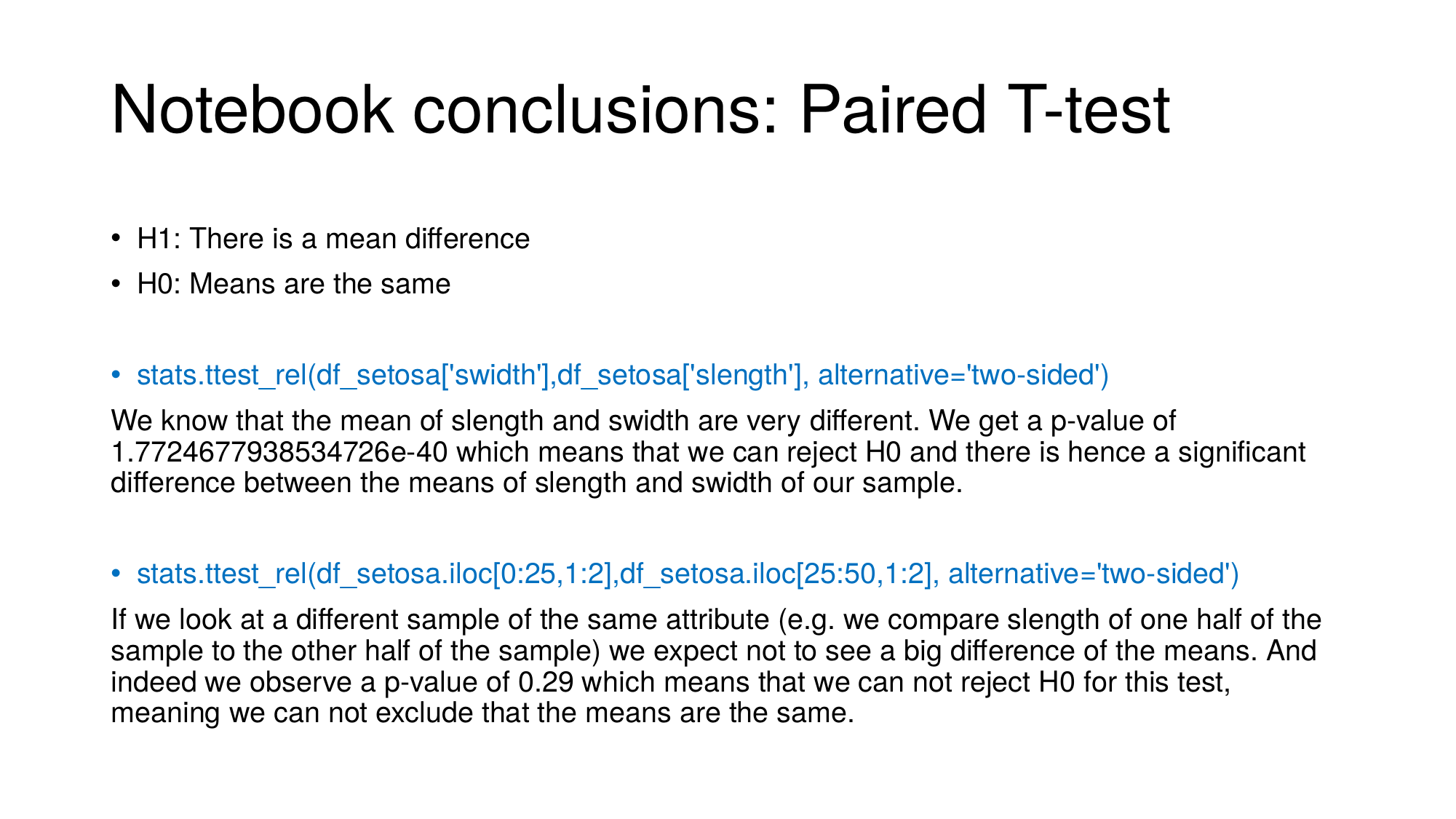

# Notebook conclusions: Paired T-test
H1: There is a mean difference
H0: Means are the same

stats.ttest_rel(df_setosa['swidth'],df_setosa['slength'], alternative='two-sided')
We know that the mean of slength and swidth are very different. We get a p-value of  1.7724677938534726e-40 which means that we can reject H0 and there is hence a significant difference between the means of slength and swidth of our sample.

stats.ttest_rel(df_setosa.iloc[0:25,1:2],df_setosa.iloc[25:50,1:2], alternative='two-sided')
If we look at a different sample of the same attribute (e.g. we compare slength of one half of the sample to the other half of the sample) we expect not to see a big difference of the means. And indeed we observe a p-value of 0.29 which means that we can not reject H0 for this test, meaning we can not exclude that the means are the same.